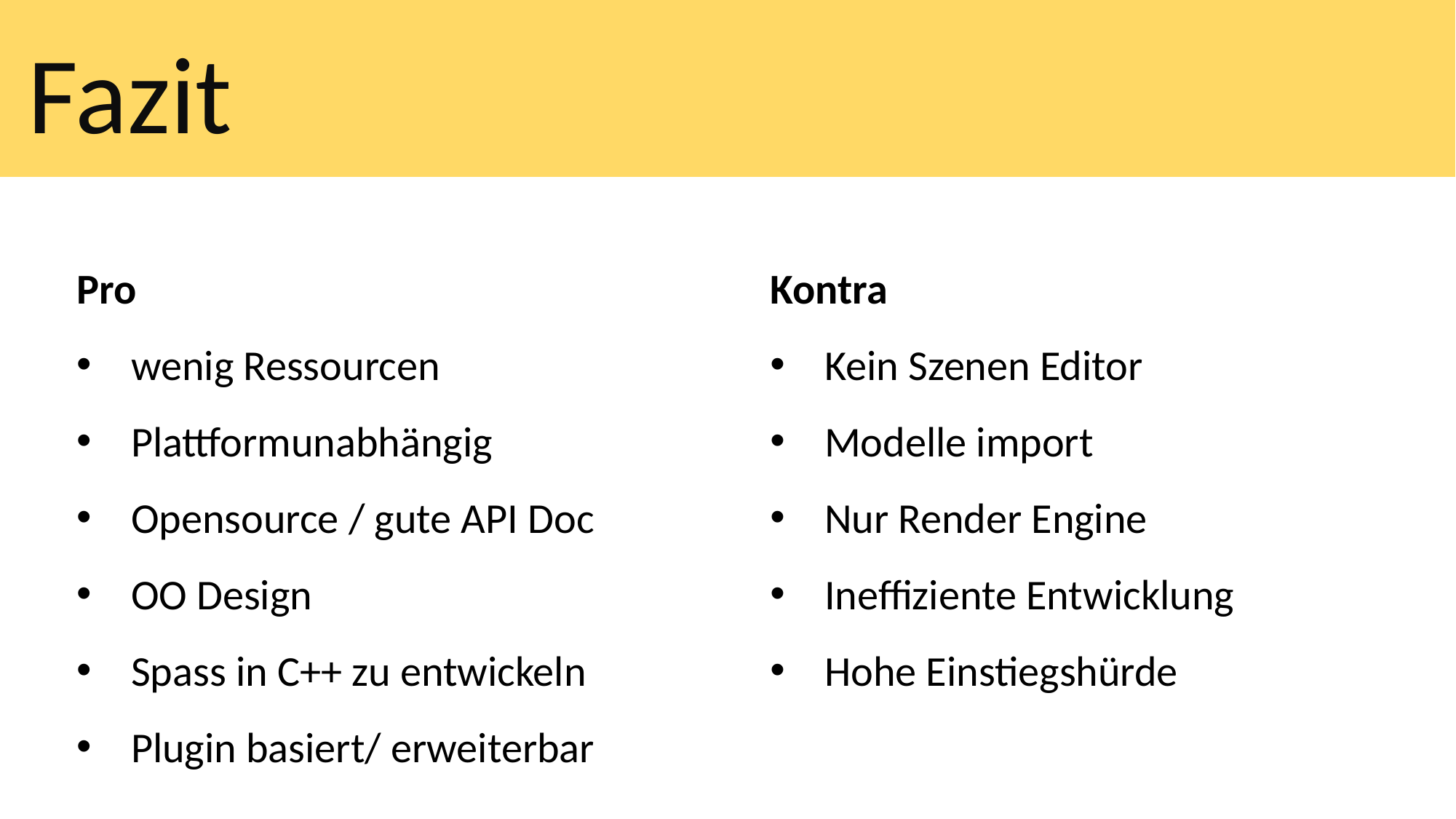

# Fazit
Pro
wenig Ressourcen
Plattformunabhängig
Opensource / gute API Doc
OO Design
Spass in C++ zu entwickeln
Plugin basiert/ erweiterbar
Kontra
Kein Szenen Editor
Modelle import
Nur Render Engine
Ineffiziente Entwicklung
Hohe Einstiegshürde